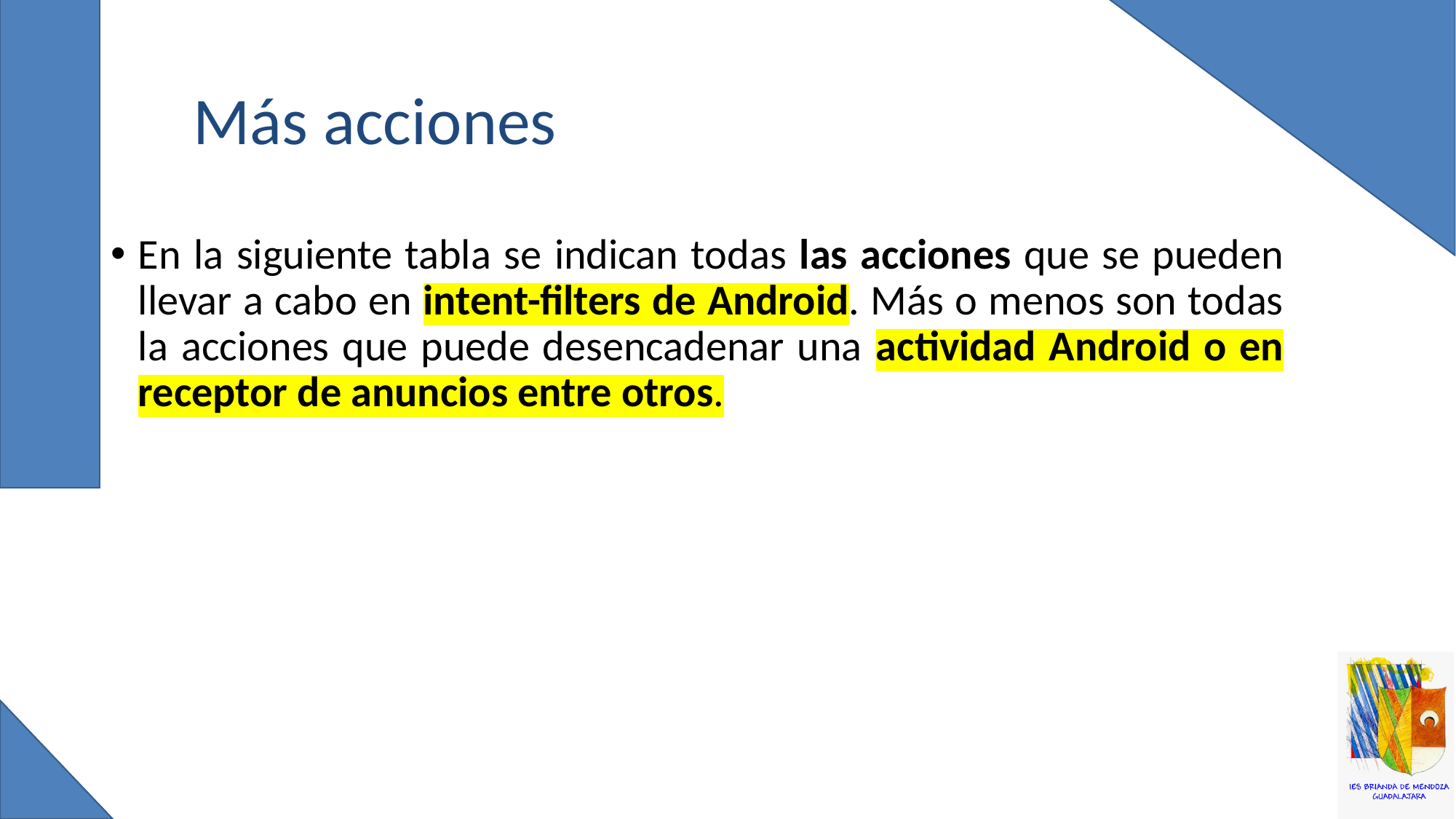

# Más acciones
En la siguiente tabla se indican todas las acciones que se pueden llevar a cabo en intent-filters de Android. Más o menos son todas la acciones que puede desencadenar una actividad Android o en receptor de anuncios entre otros.